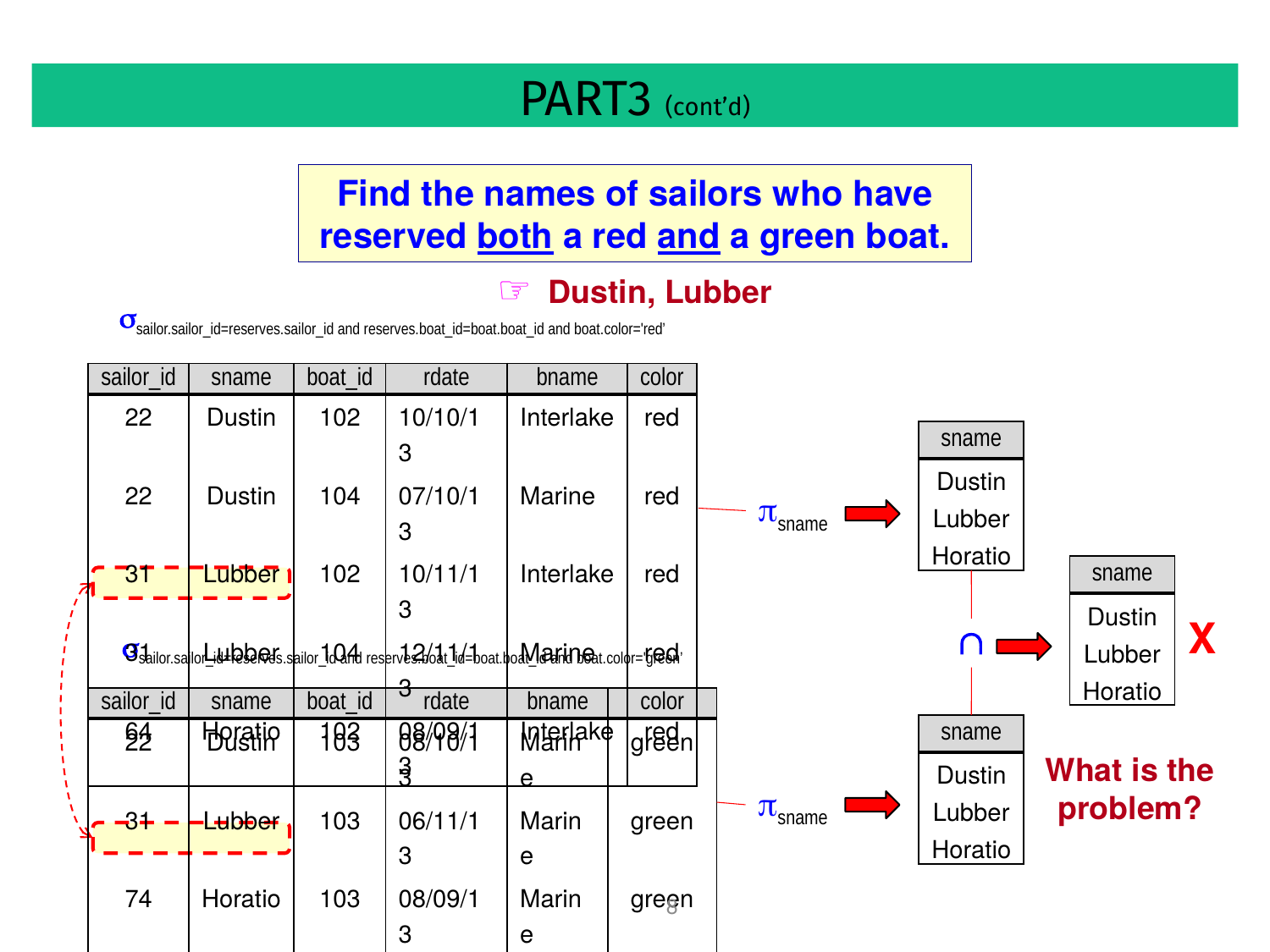

# PART3 (cont’d)
Find the names of sailors who have reserved both a red and a green boat.
Dustin, Lubber
| σsailor.sailor\_id=reserves.sailor\_id and reserves.boat\_id=boat.boat\_id and boat.color='red’ |  |  |  |  |  |
| --- | --- | --- | --- | --- | --- |
| sailor\_id | sname | boat\_id | rdate | bname | color |
| 22 | Dustin | 102 | 10/10/13 | Interlake | red |
| 22 | Dustin | 104 | 07/10/13 | Marine | red |
| 31 | Lubber | 102 | 10/11/13 | Interlake | red |
| 31 | Lubber | 104 | 12/11/13 | Marine | red |
| 64 | Horatio | 102 | 08/09/13 | Interlake | red |
| sname |
| --- |
| Dustin |
| Lubber |
| Horatio |
πsname

| sname |
| --- |
| Dustin |
| Lubber |
| Horatio |

∩

X
| σsailor.sailor\_id=reserves.sailor\_id and reserves.boat\_id=boat.boat\_id and boat.color='green’ |  |  |  |  |  |
| --- | --- | --- | --- | --- | --- |
| sailor\_id | sname | boat\_id | rdate | bname | color |
| 22 | Dustin | 103 | 08/10/13 | Marine | green |
| 31 | Lubber | 103 | 06/11/13 | Marine | green |
| 74 | Horatio | 103 | 08/09/13 | Marine | green |
| sname |
| --- |
| Dustin |
| Lubber |
| Horatio |
What is the problem?
πsname

8